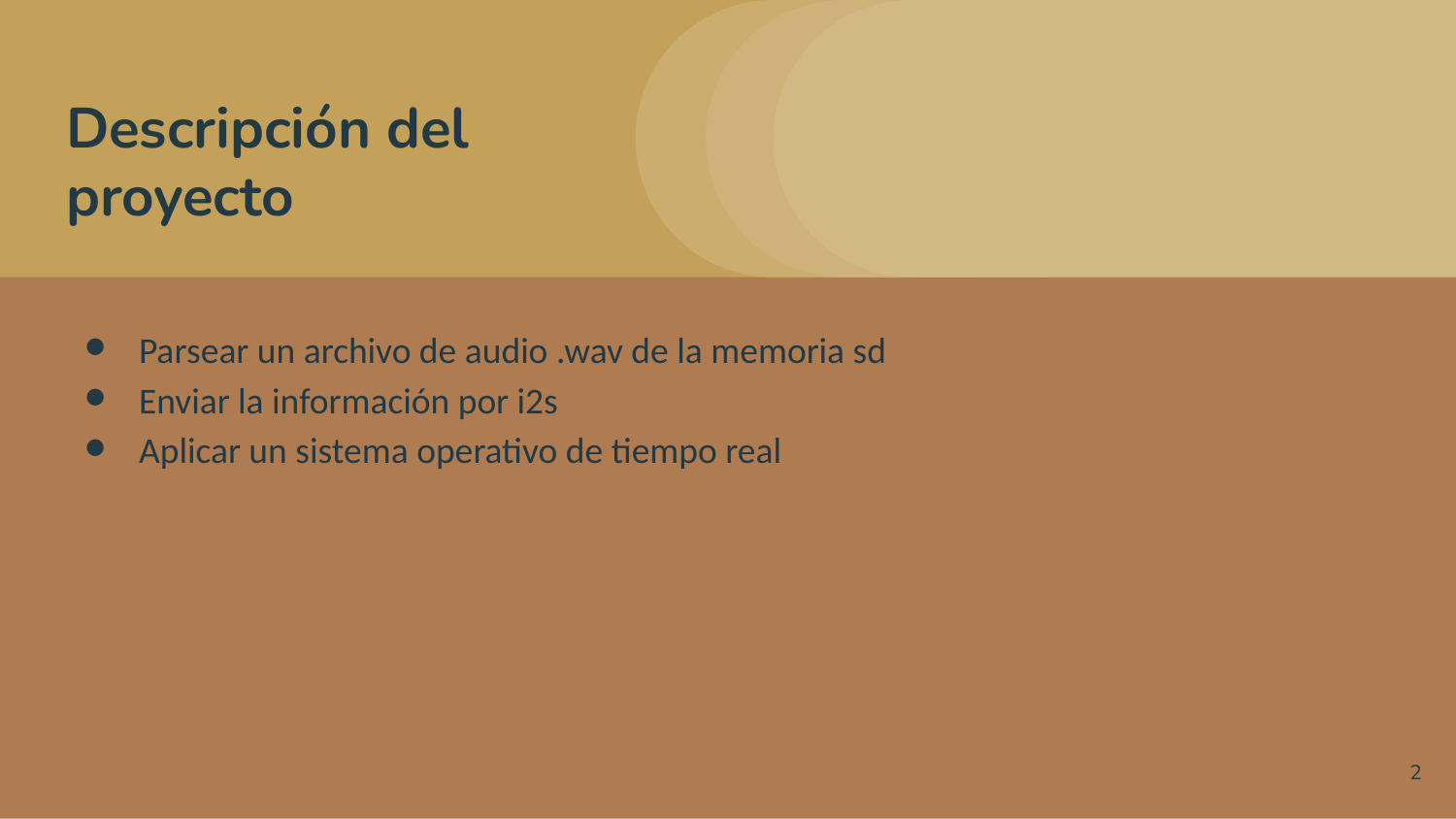

# Descripción del proyecto
Parsear un archivo de audio .wav de la memoria sd
Enviar la información por i2s
Aplicar un sistema operativo de tiempo real

2